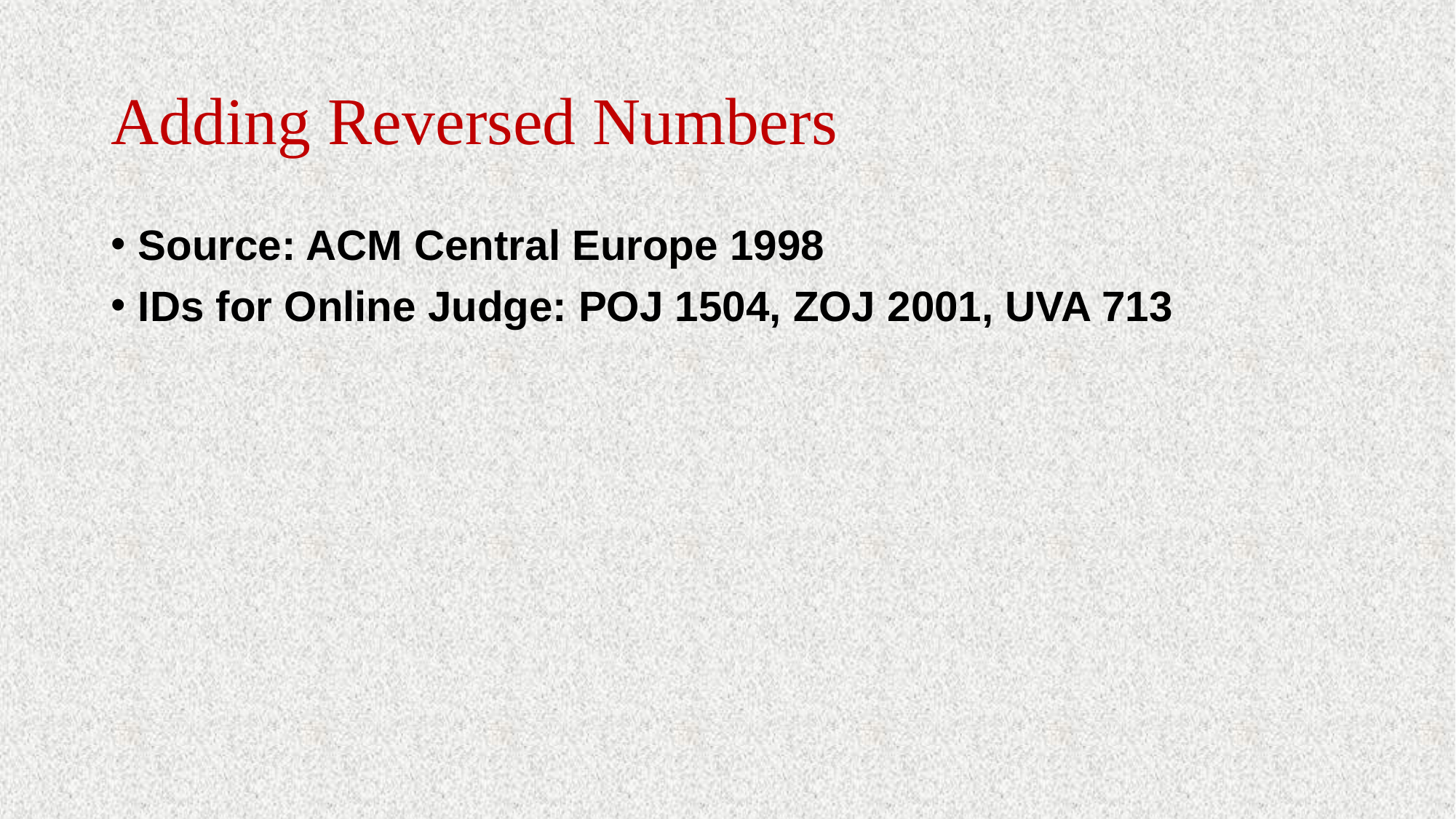

# Adding Reversed Numbers
Source: ACM Central Europe 1998
IDs for Online Judge: POJ 1504, ZOJ 2001, UVA 713